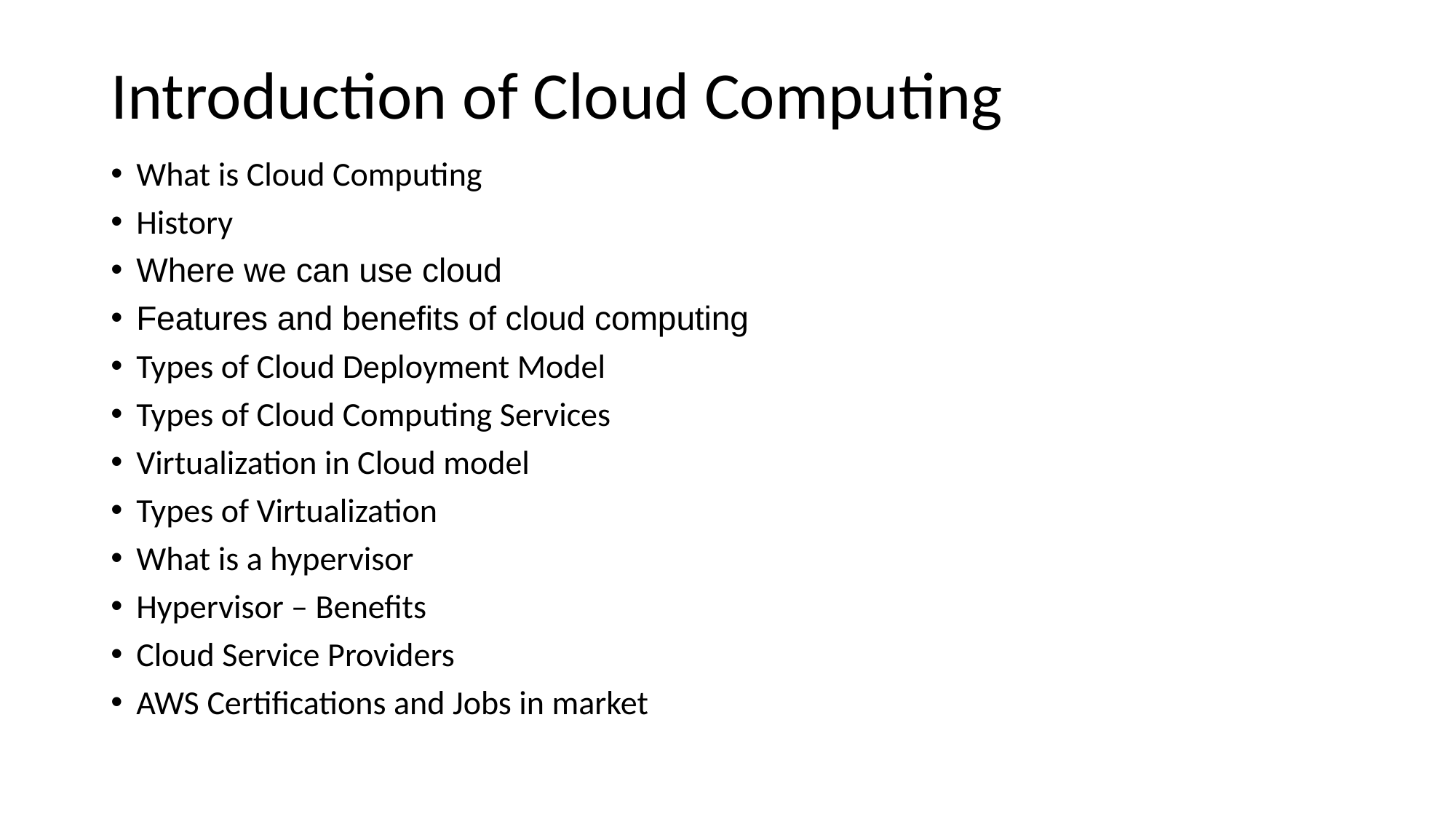

# Introduction of Cloud Computing
What is Cloud Computing
History
Where we can use cloud
Features and benefits of cloud computing
Types of Cloud Deployment Model
Types of Cloud Computing Services
Virtualization in Cloud model
Types of Virtualization
What is a hypervisor
Hypervisor – Benefits
Cloud Service Providers
AWS Certifications and Jobs in market